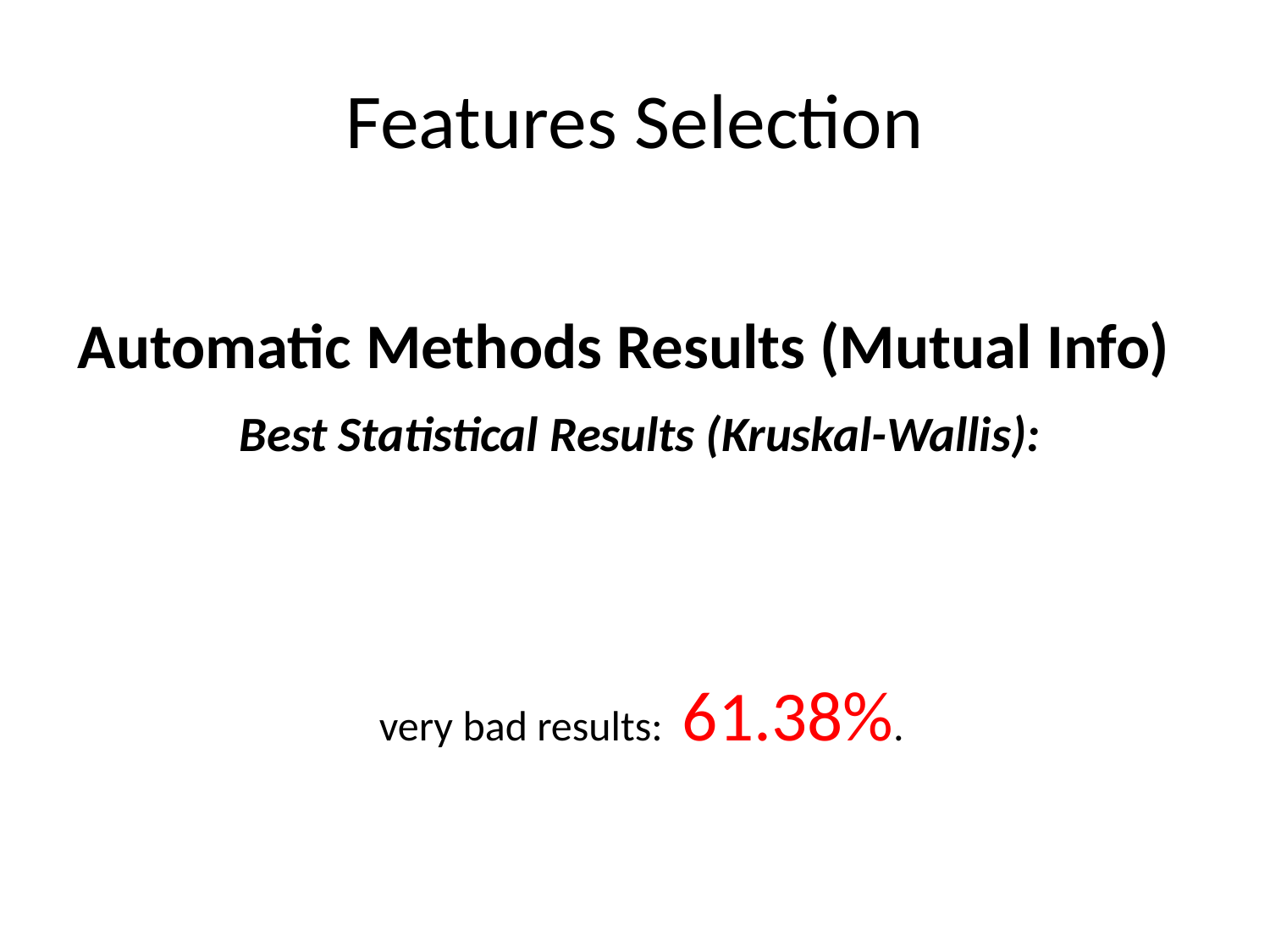

# Features Selection
Automatic Methods Results (Mutual Info)
Best Statistical Results (Kruskal-Wallis):

			very bad results:  61.38%.